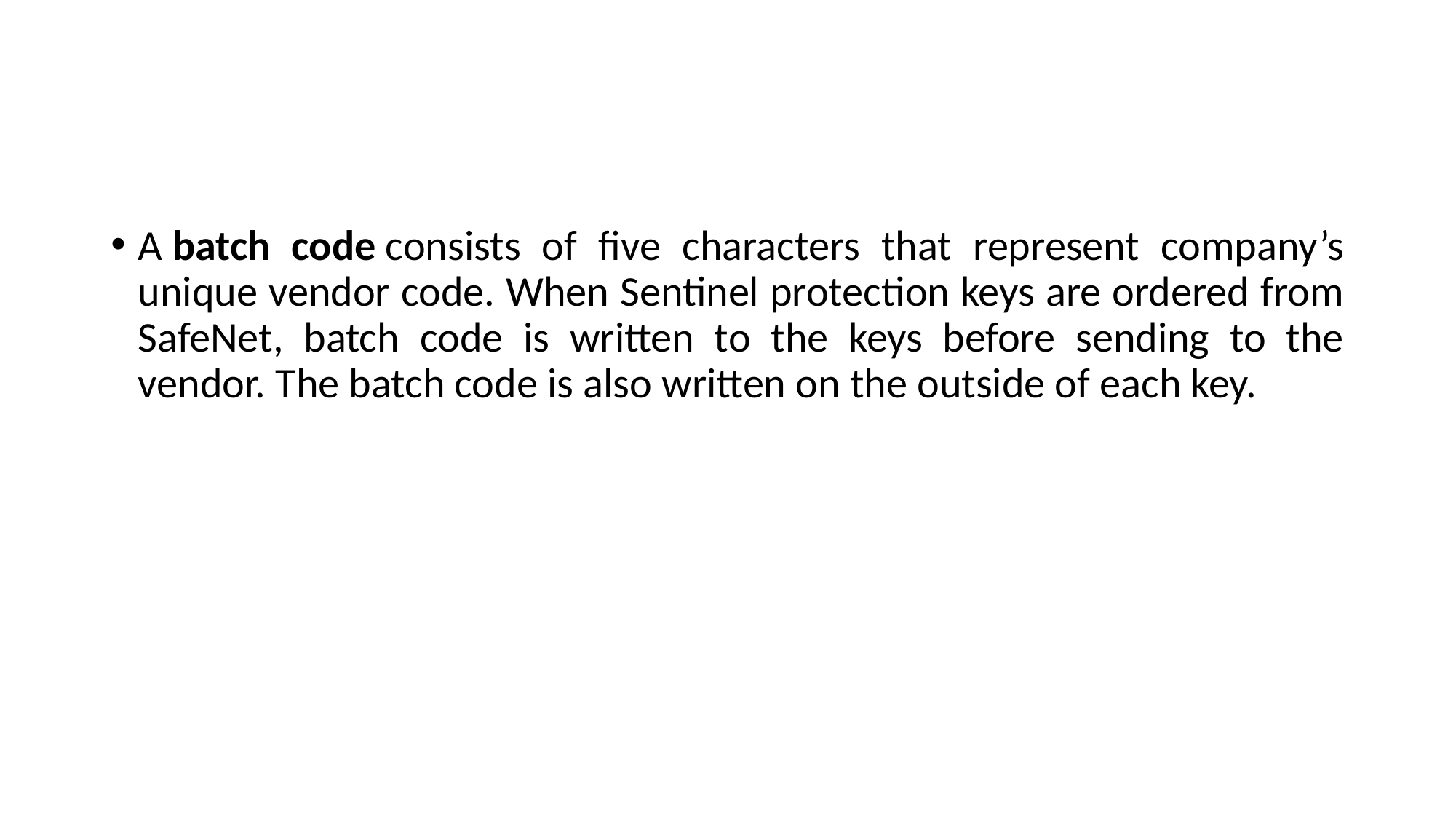

#
A batch code consists of five characters that represent company’s unique vendor code. When Sentinel protection keys are ordered from SafeNet, batch code is written to the keys before sending to the vendor. The batch code is also written on the outside of each key.